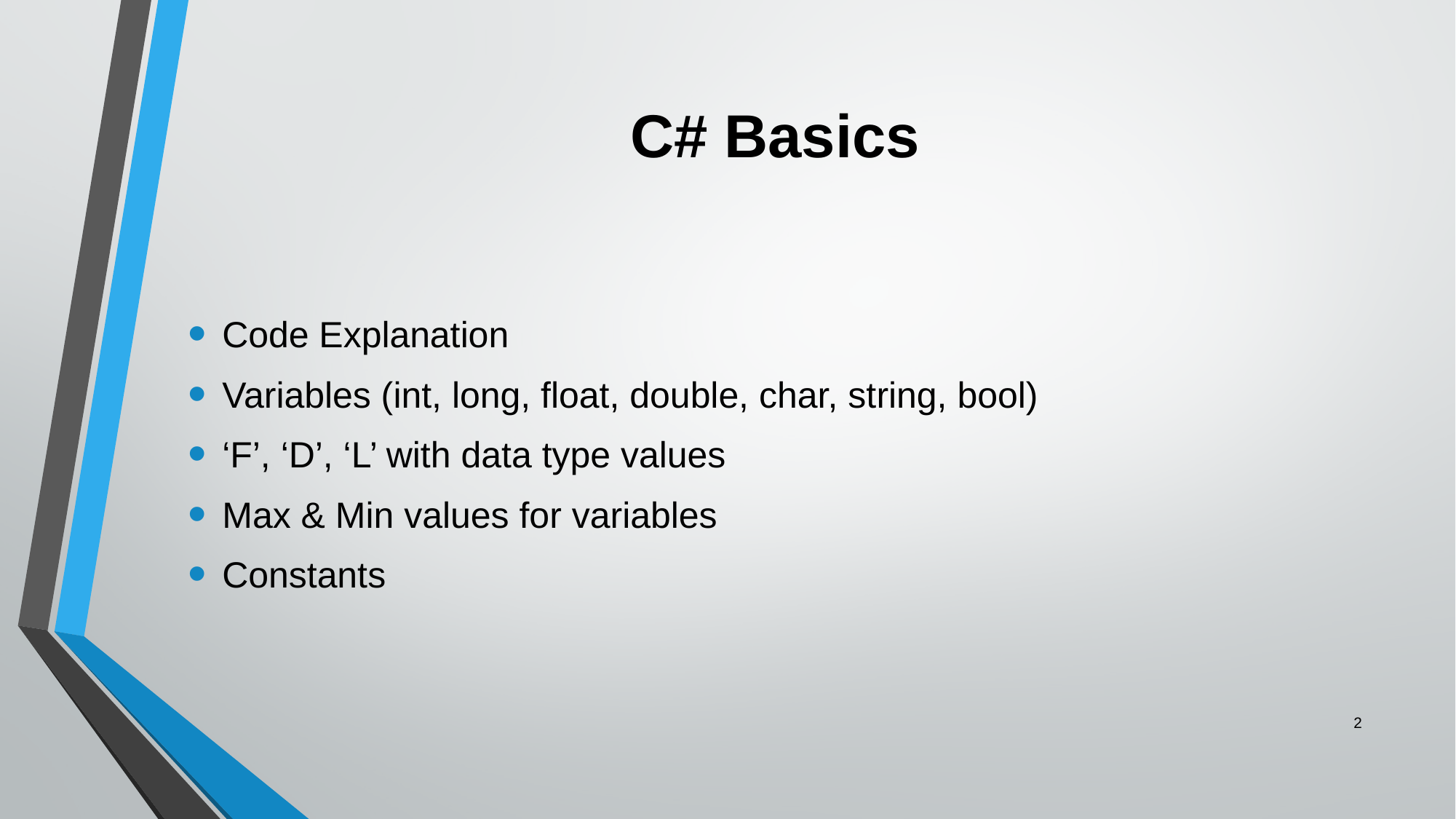

# C# Basics
Code Explanation
Variables (int, long, float, double, char, string, bool)
‘F’, ‘D’, ‘L’ with data type values
Max & Min values for variables
Constants
2